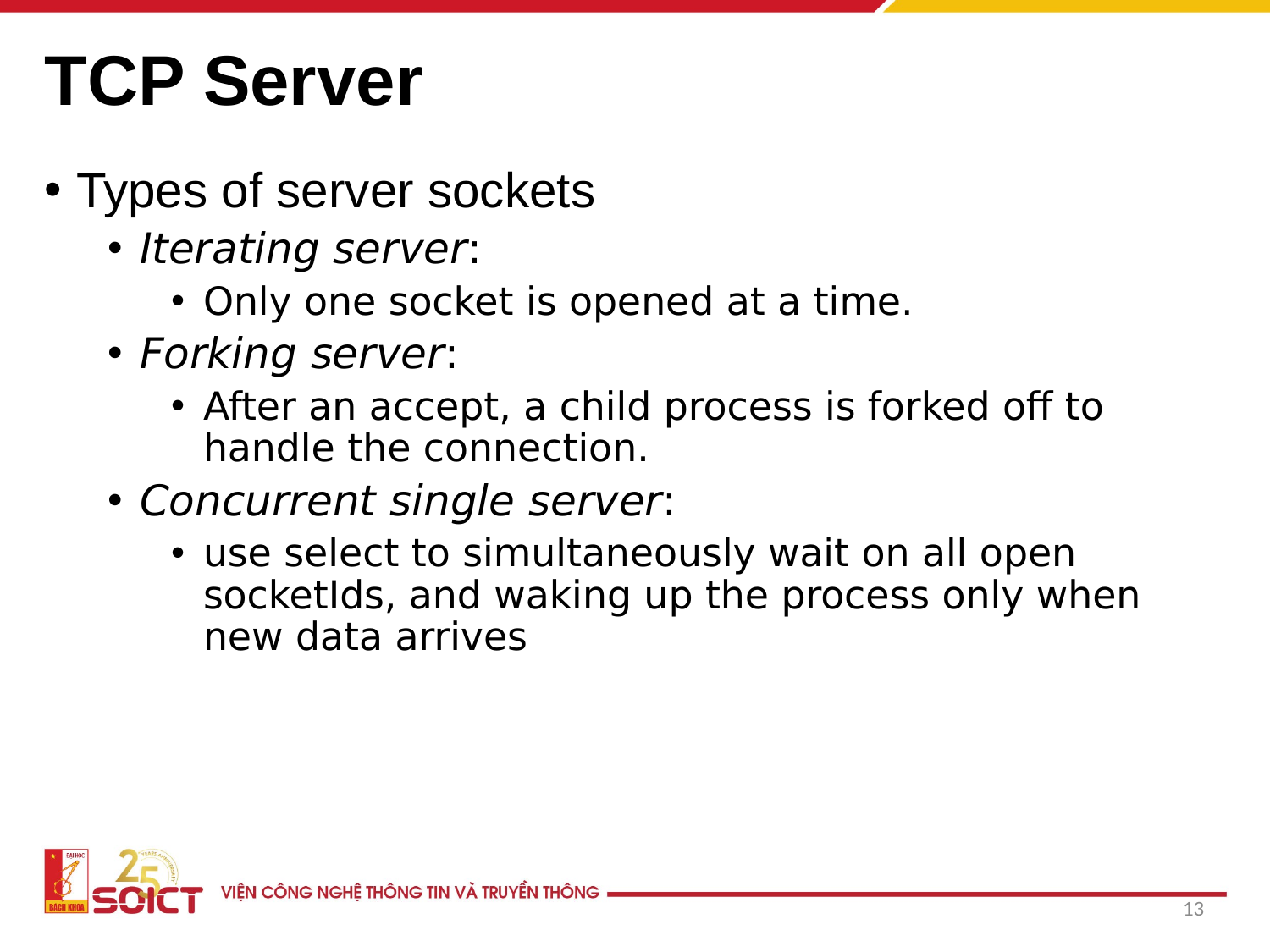

# TCP Server
Types of server sockets
Iterating server:
Only one socket is opened at a time.
Forking server:
After an accept, a child process is forked off to handle the connection.
Concurrent single server:
use select to simultaneously wait on all open socketIds, and waking up the process only when new data arrives

13